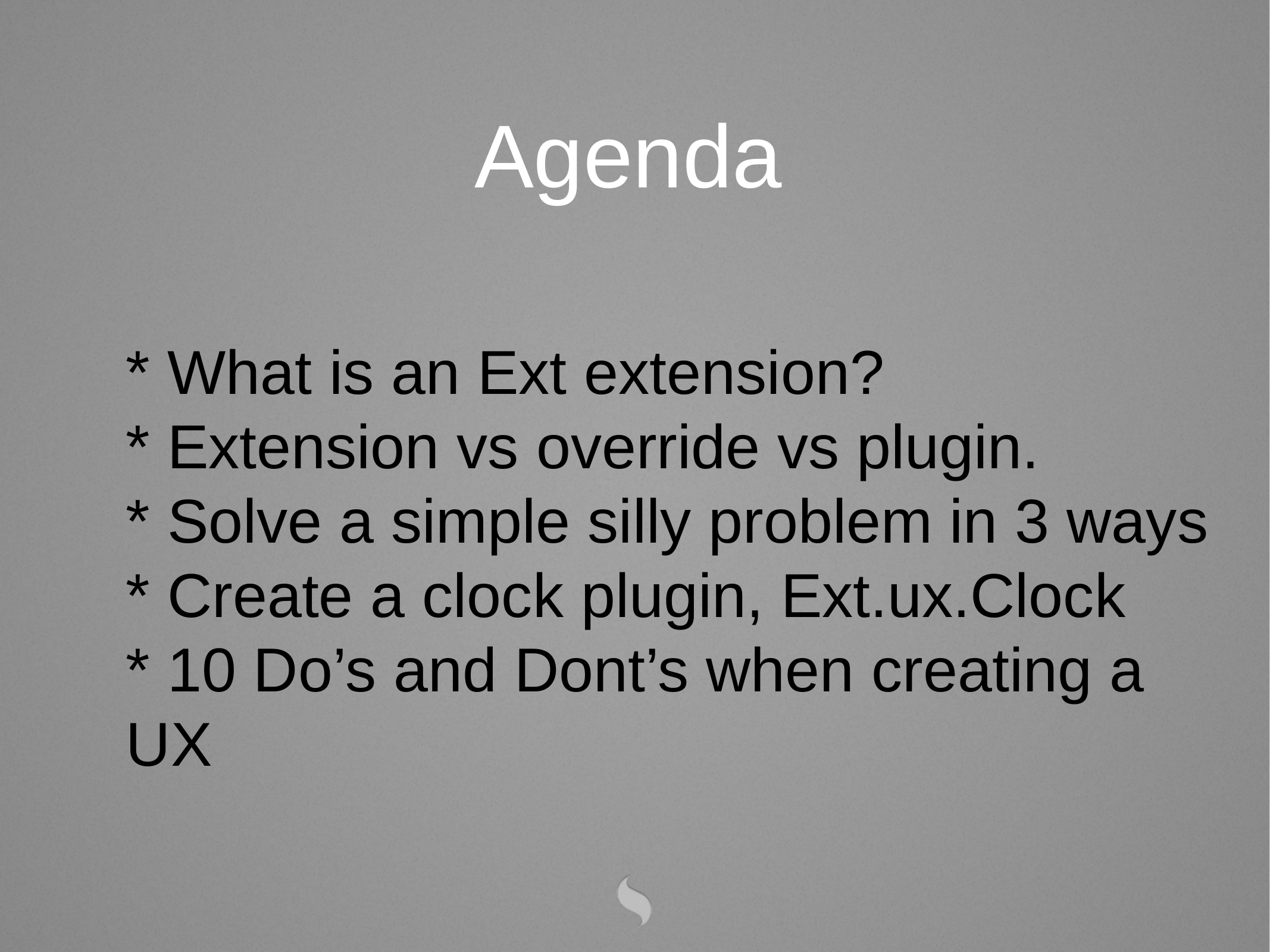

Agenda
* What is an Ext extension?
* Extension vs override vs plugin.
* Solve a simple silly problem in 3 ways
* Create a clock plugin, Ext.ux.Clock
* 10 Do’s and Dont’s when creating a UX